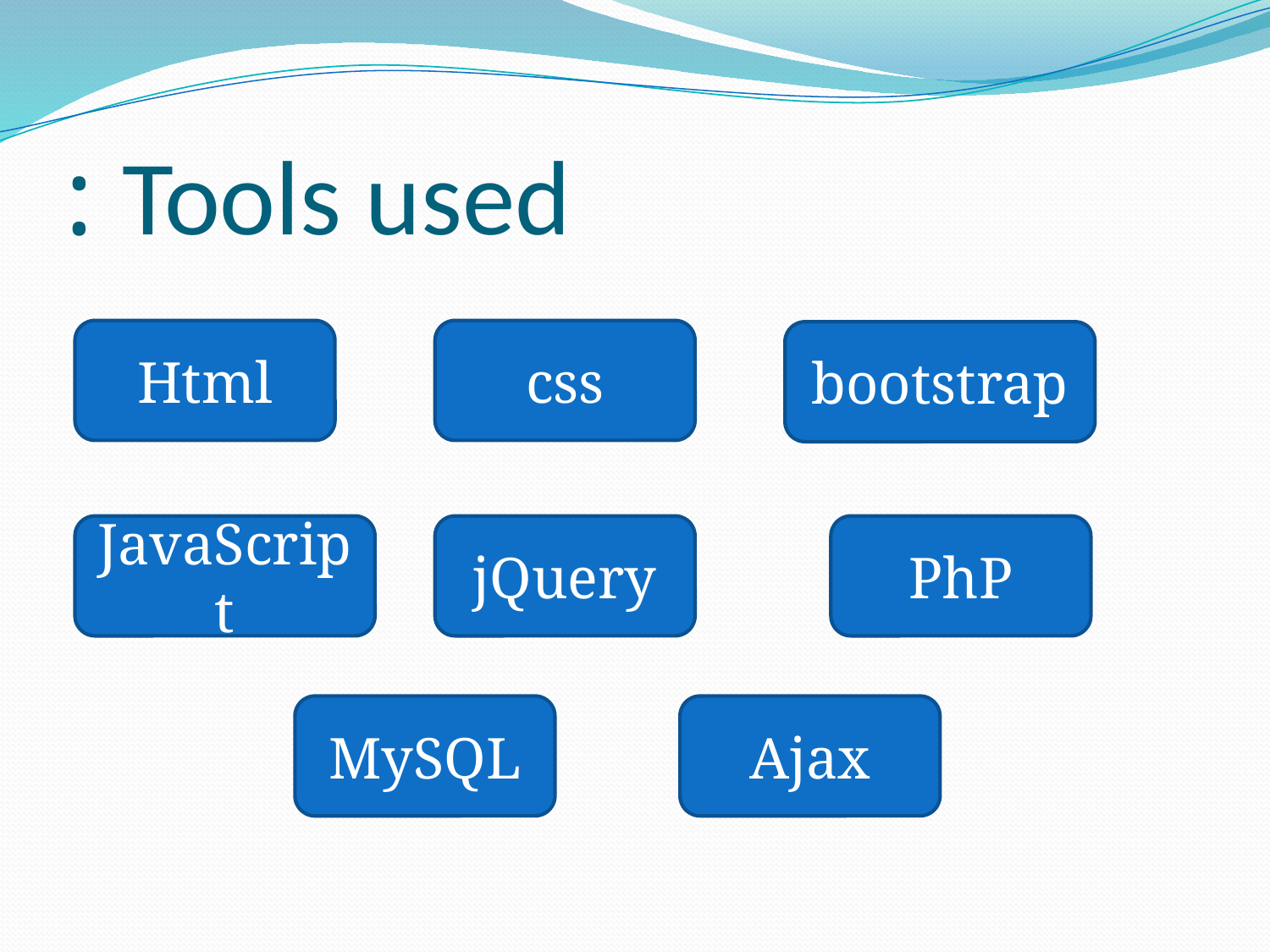

# Tools used :
Html
css
bootstrap
JavaScript
jQuery
PhP
MySQL
Ajax